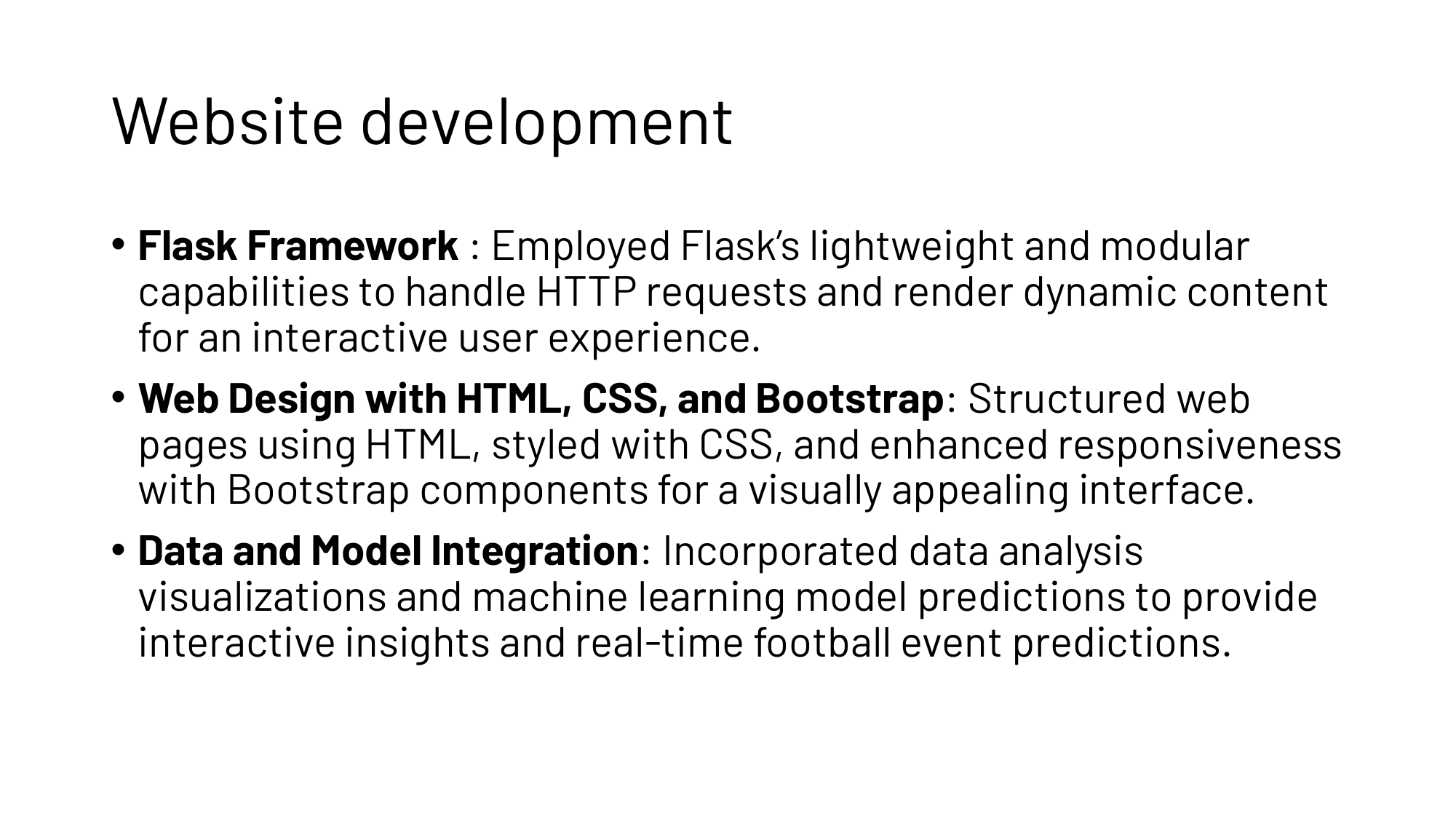

# Website development
Flask Framework : Employed Flask’s lightweight and modular capabilities to handle HTTP requests and render dynamic content for an interactive user experience.
Web Design with HTML, CSS, and Bootstrap: Structured web pages using HTML, styled with CSS, and enhanced responsiveness with Bootstrap components for a visually appealing interface.
Data and Model Integration: Incorporated data analysis visualizations and machine learning model predictions to provide interactive insights and real-time football event predictions.